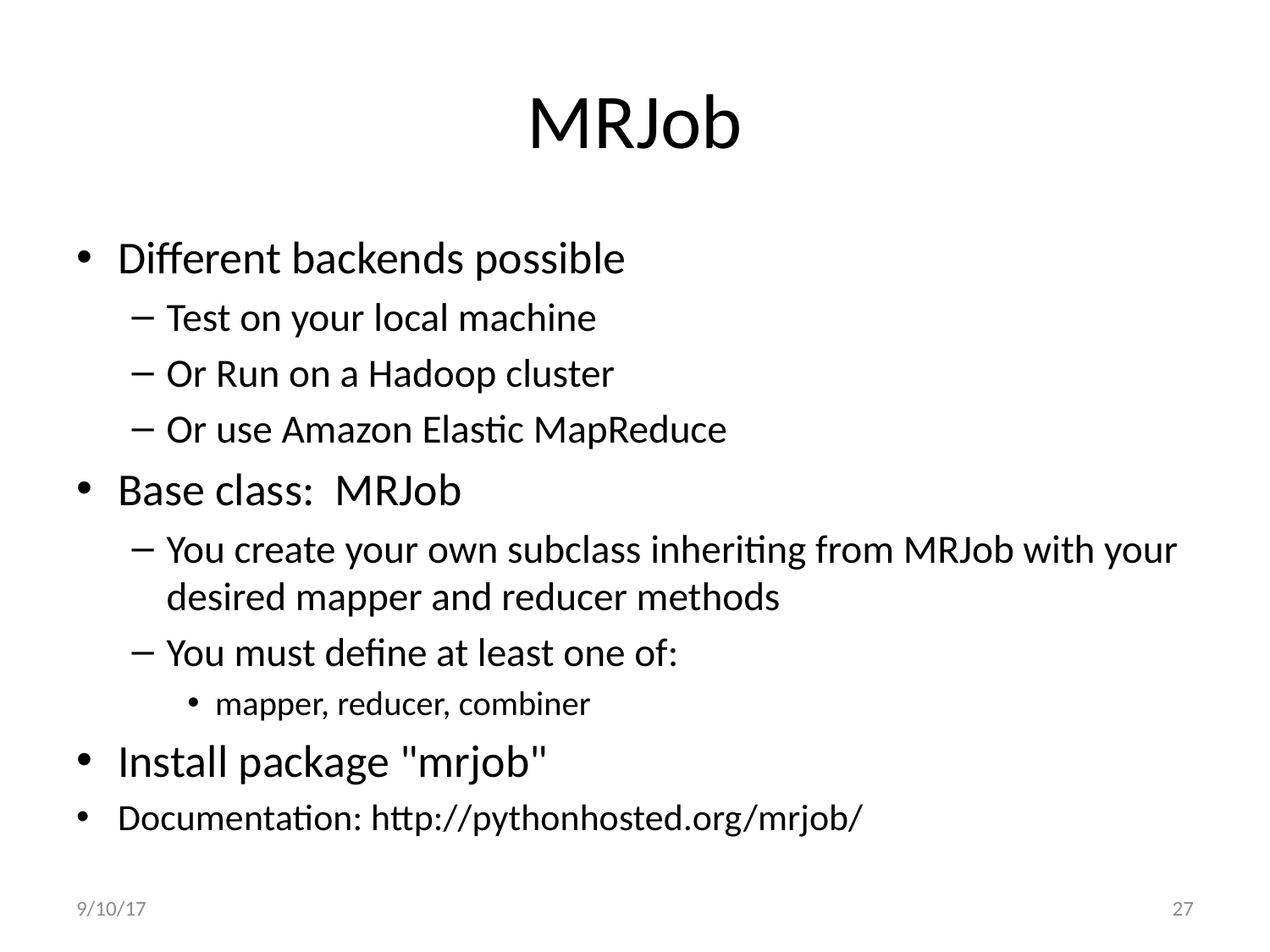

# MRJob
Different backends possible
Test on your local machine
Or Run on a Hadoop cluster
Or use Amazon Elastic MapReduce
Base class:  MRJob
You create your own subclass inheriting from MRJob with your desired mapper and reducer methods
You must define at least one of:
mapper, reducer, combiner
Install package "mrjob"
Documentation: http://pythonhosted.org/mrjob/
9/10/17
27